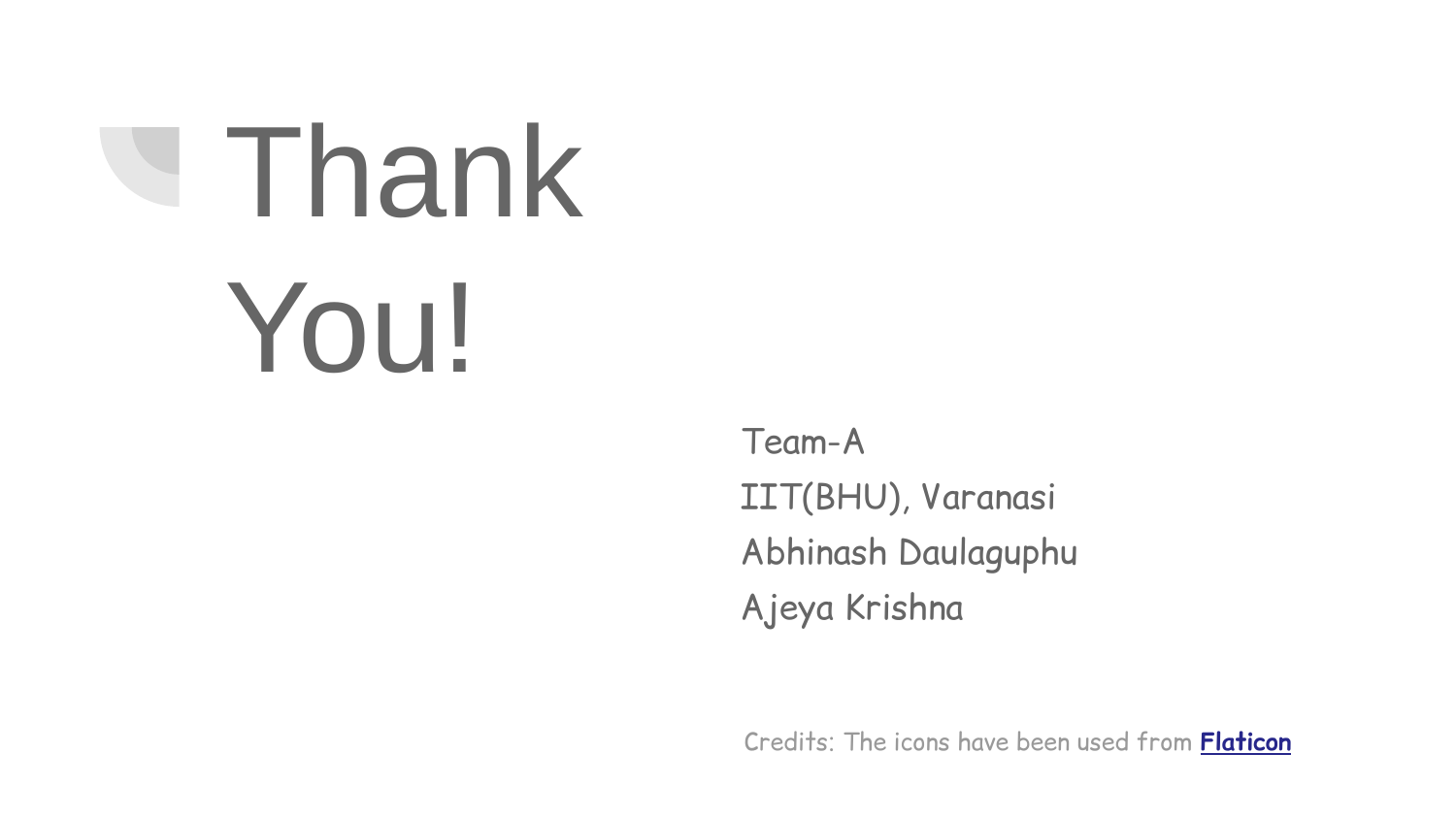

# Thank
You!
Team-A
IIT(BHU), Varanasi
Abhinash Daulaguphu
Ajeya Krishna
Credits: The icons have been used from Flaticon